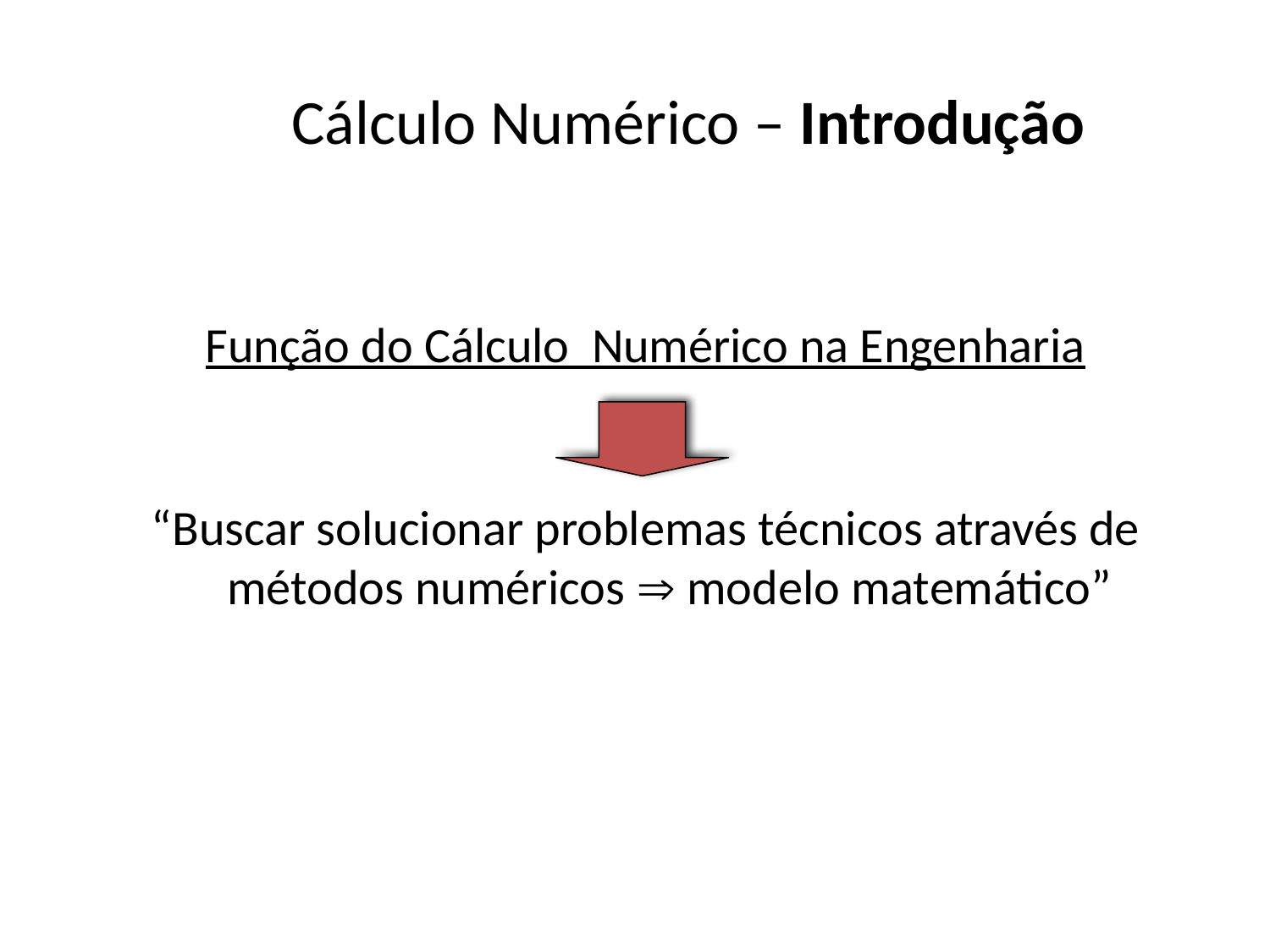

# Cálculo Numérico – Introdução
Função do Cálculo  Numérico na Engenharia

“Buscar solucionar problemas técnicos através de métodos numéricos ⇒ modelo matemático”